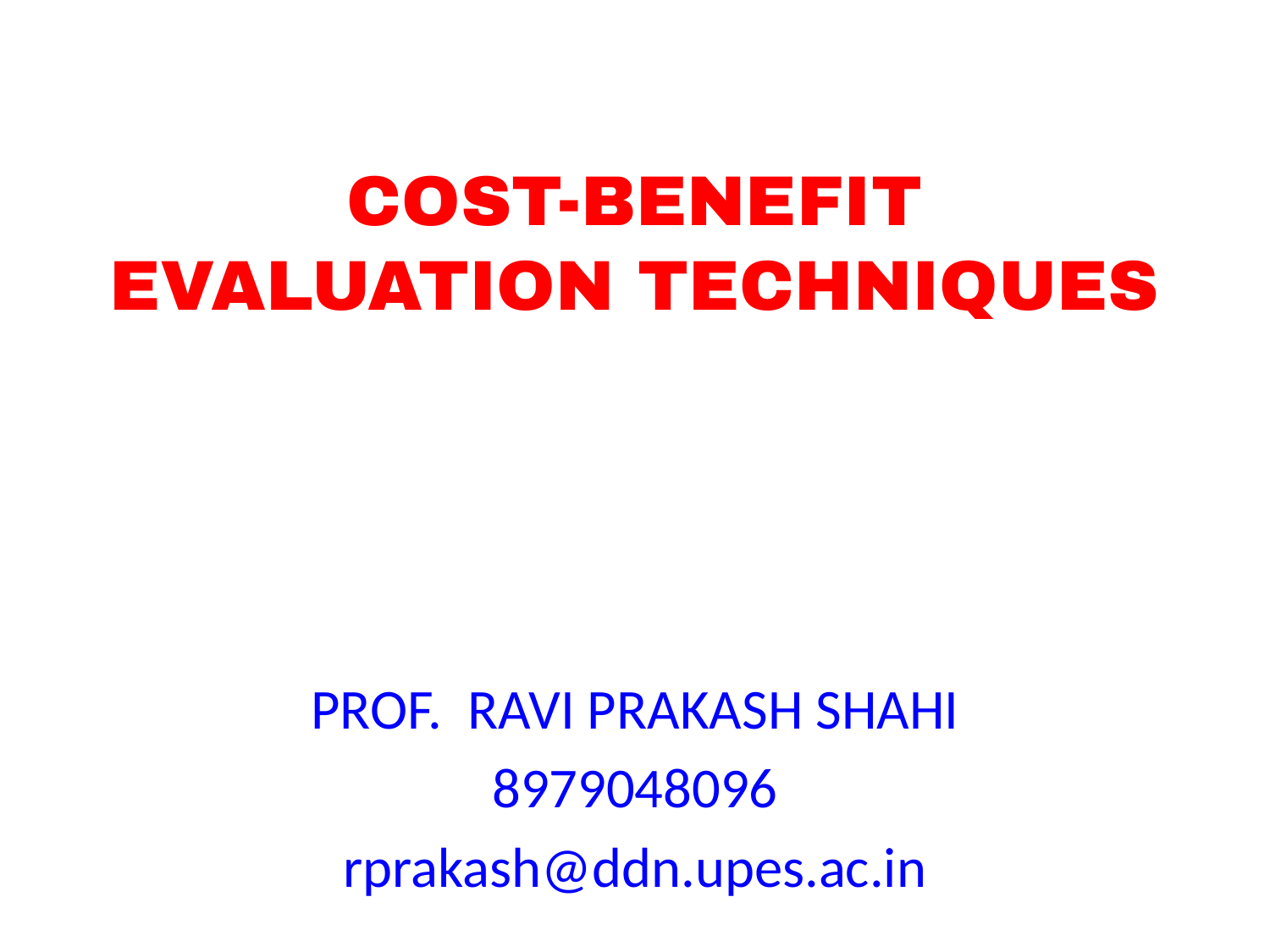

# COST-BENEFIT EVALUATION TECHNIQUES
PROF.  RAVI PRAKASH SHAHI
8979048096
rprakash@ddn.upes.ac.in